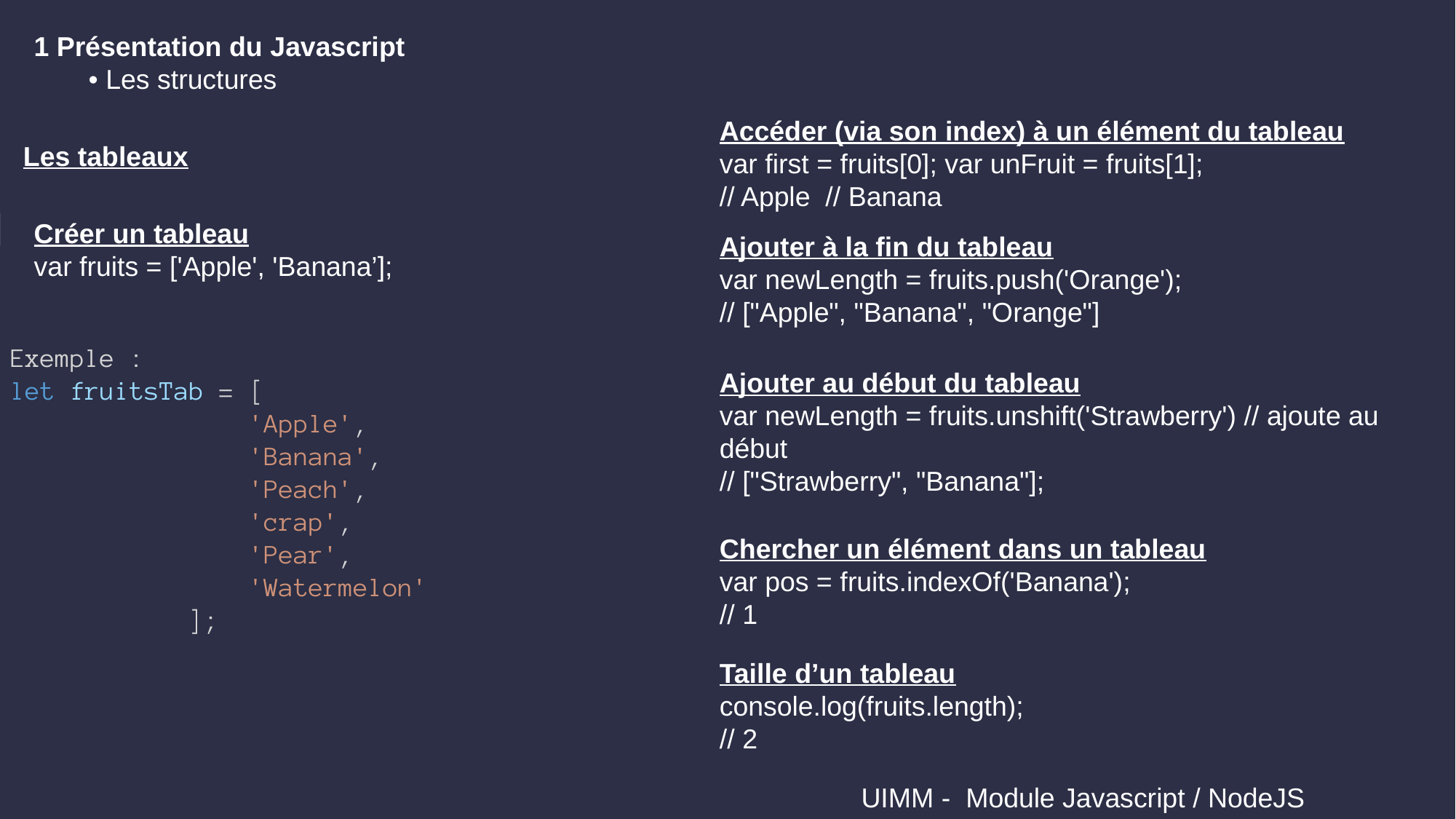

1 Présentation du Javascript
• Les structures
Accéder (via son index) à un élément du tableau
var first = fruits[0]; var unFruit = fruits[1];
// Apple  // Banana
Les tableaux

Créer un tableau
var fruits = ['Apple', 'Banana’];

Ajouter à la fin du tableau
var newLength = fruits.push('Orange');
// ["Apple", "Banana", "Orange"]
Exemple :
let fruitsTab = [
                'Apple',
                'Banana',
                'Peach',
                'crap',
                'Pear',
                'Watermelon'
            ];
Ajouter au début du tableau
var newLength = fruits.unshift('Strawberry') // ajoute au début
// ["Strawberry", "Banana"];
Chercher un élément dans un tableau
var pos = fruits.indexOf('Banana');
// 1
Taille d’un tableau
console.log(fruits.length);
// 2
                     UIMM -  Module Javascript / NodeJS